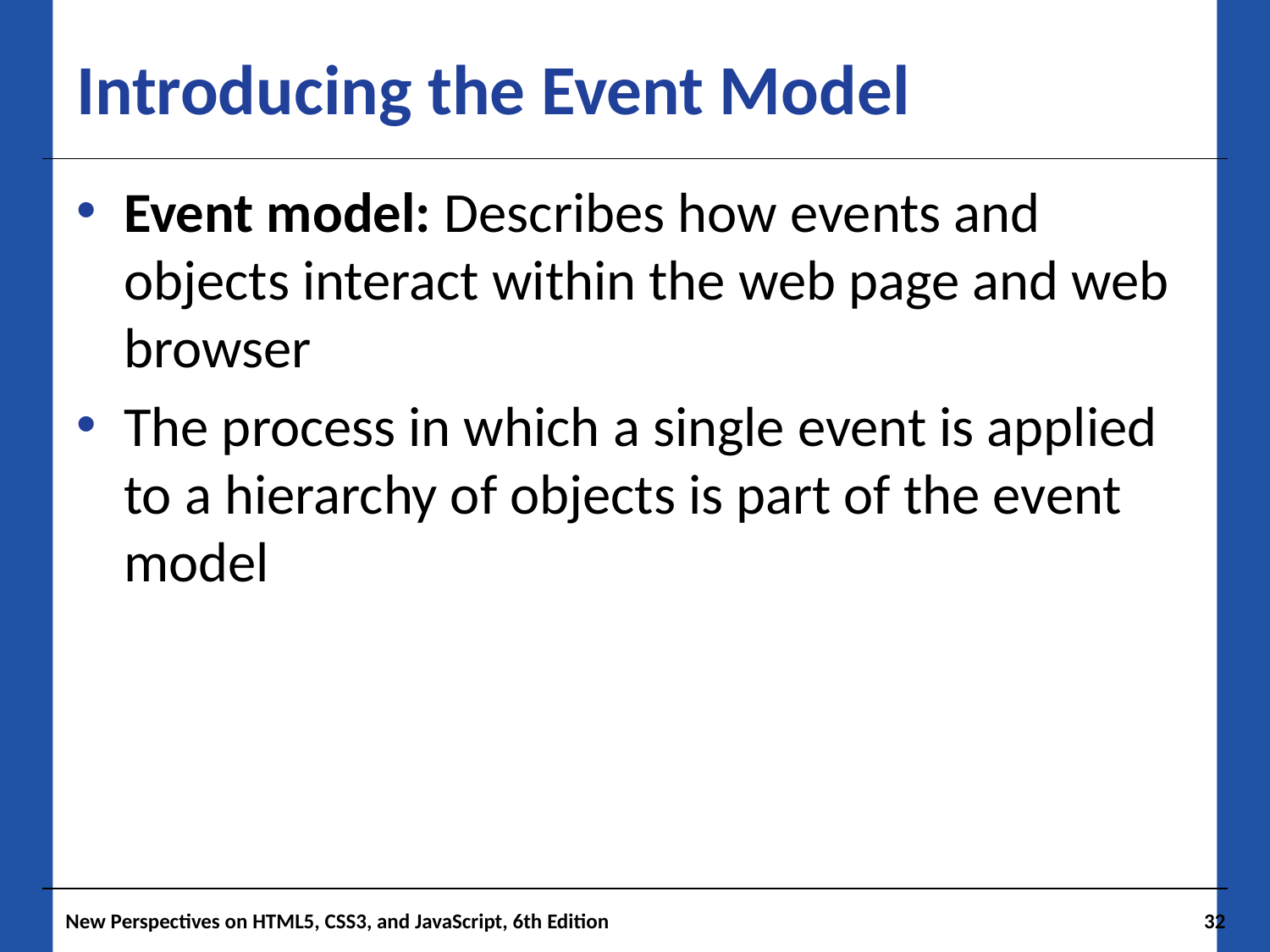

# Introducing the Event Model
Event model: Describes how events and objects interact within the web page and web browser
The process in which a single event is applied to a hierarchy of objects is part of the event model
New Perspectives on HTML5, CSS3, and JavaScript, 6th Edition
32